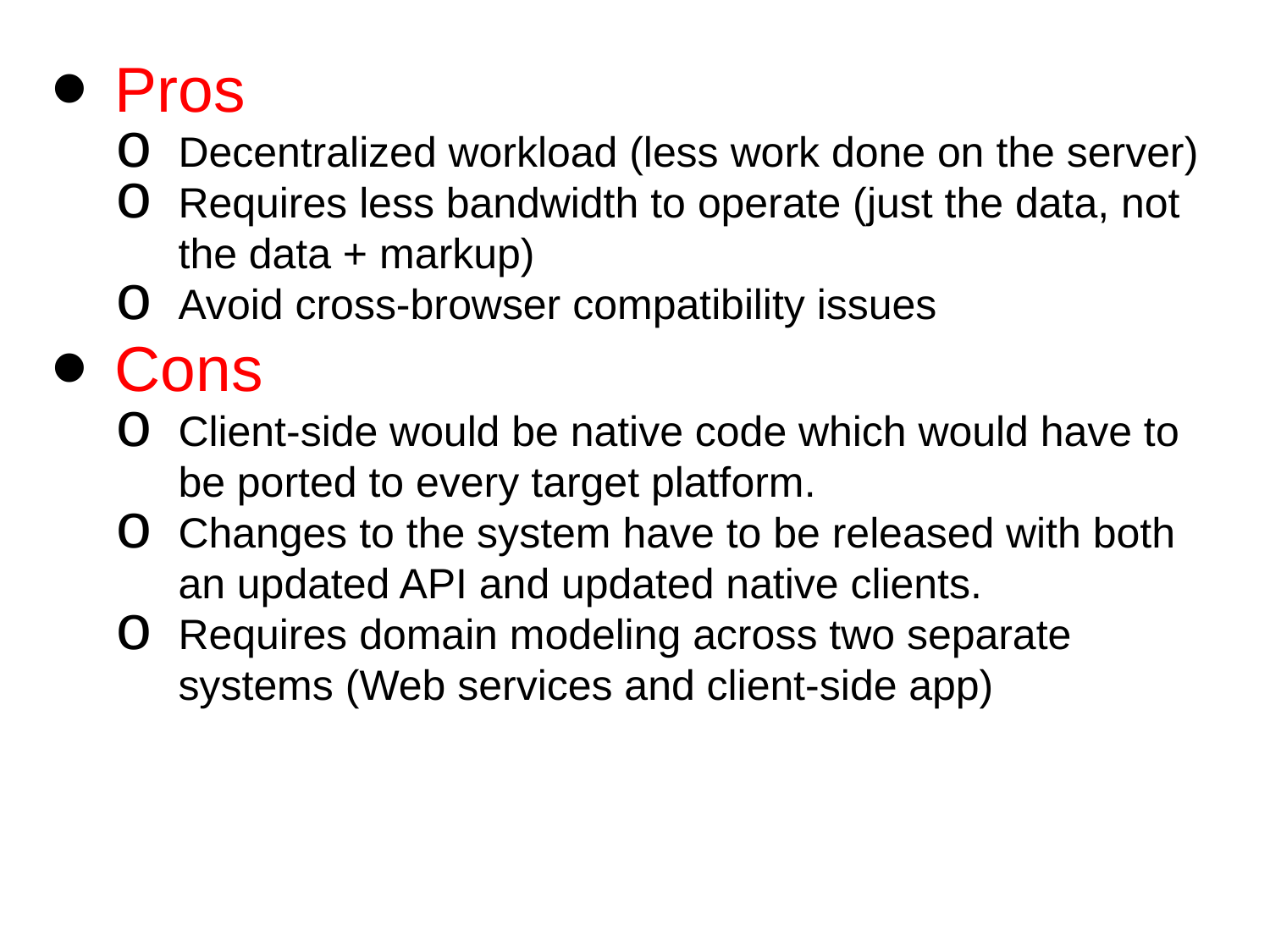

Pros
Decentralized workload (less work done on the server)
Requires less bandwidth to operate (just the data, not the data + markup)
Avoid cross-browser compatibility issues
Cons
Client-side would be native code which would have to be ported to every target platform.
Changes to the system have to be released with both an updated API and updated native clients.
Requires domain modeling across two separate systems (Web services and client-side app)